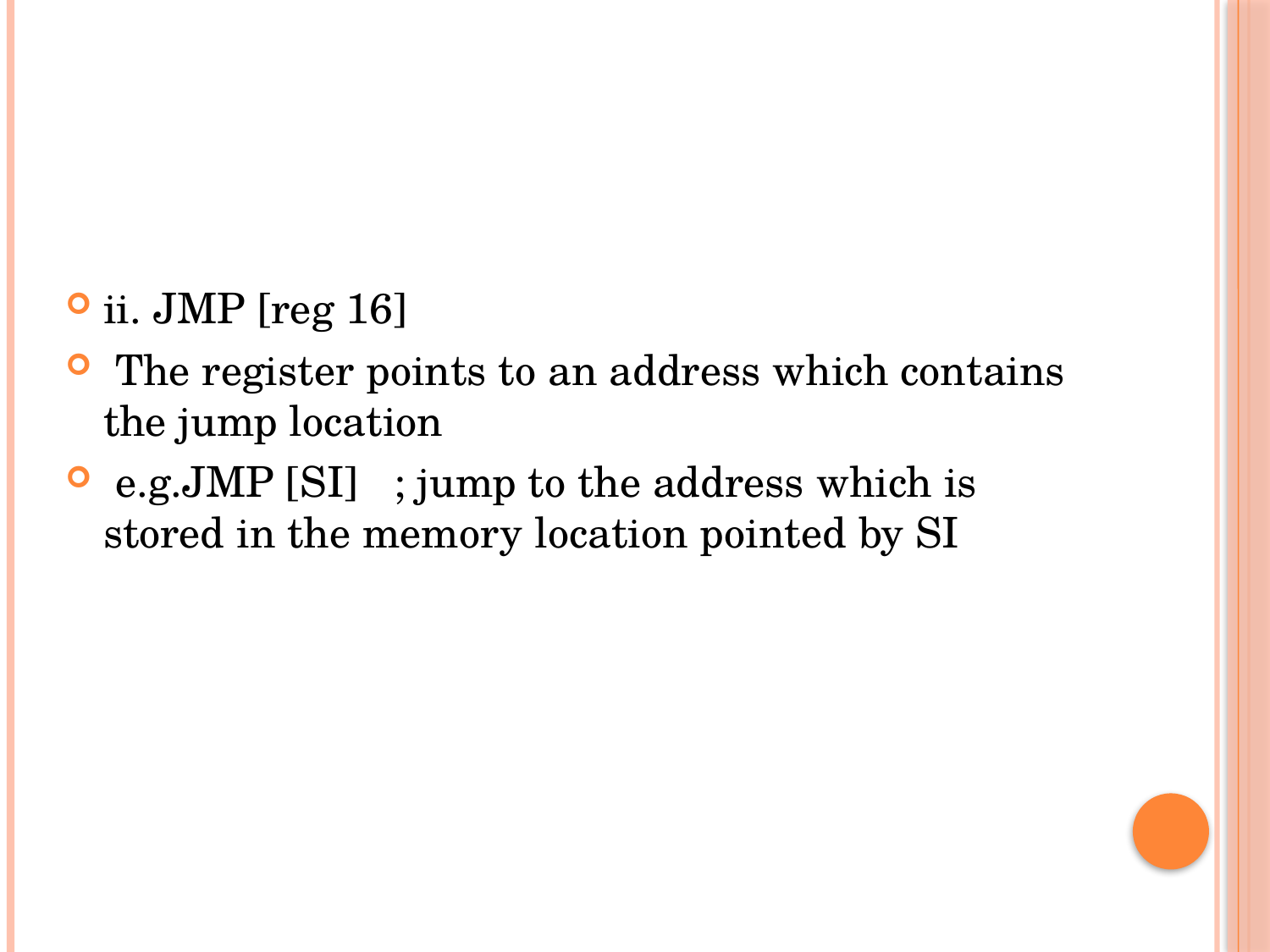

ii. JMP [reg 16]
 The register points to an address which contains the jump location
 e.g.JMP [SI]   ; jump to the address which is stored in the memory location pointed by SI